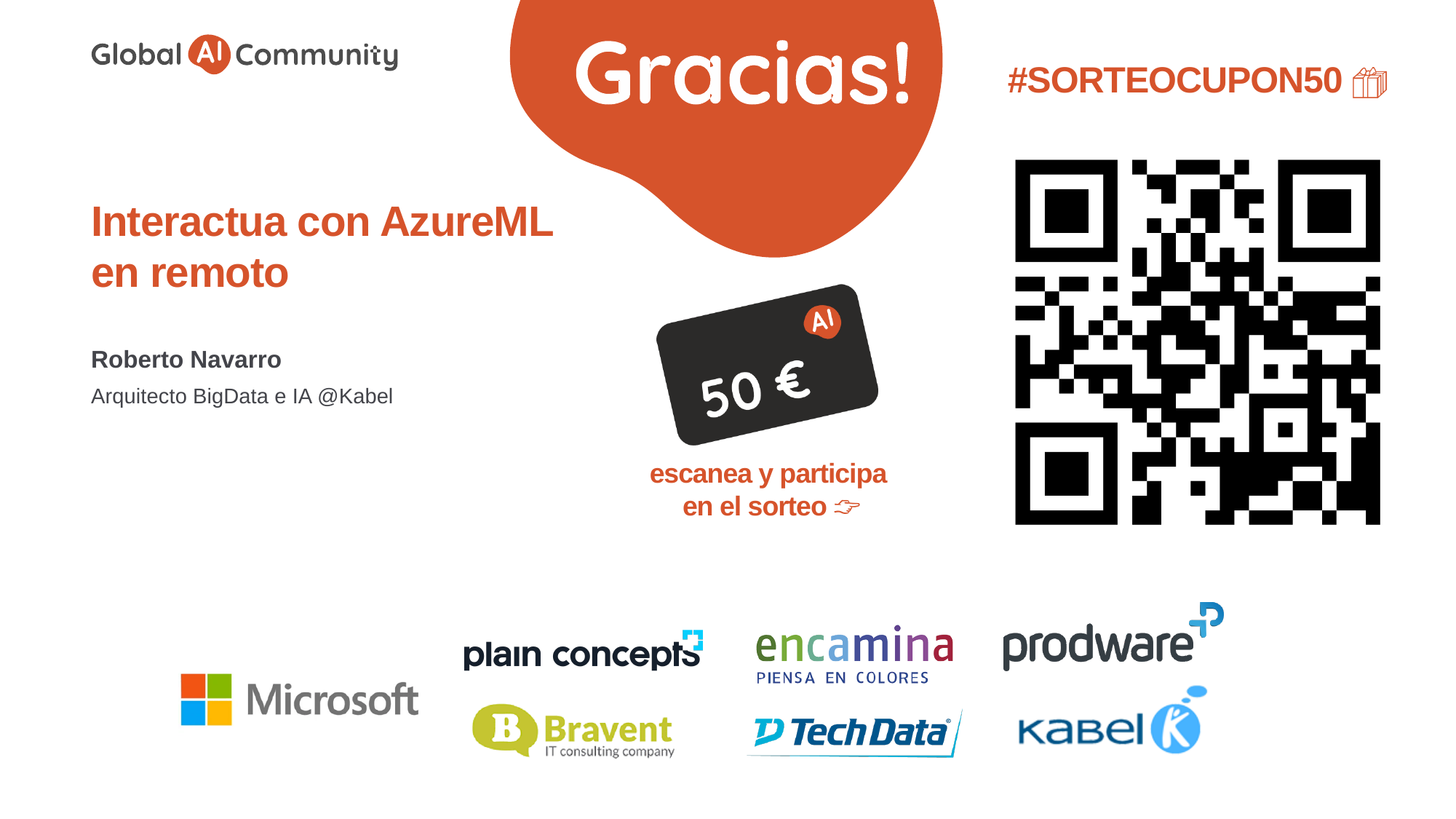

# Interactua con AzureML en remoto
Roberto Navarro
Arquitecto BigData e IA @Kabel